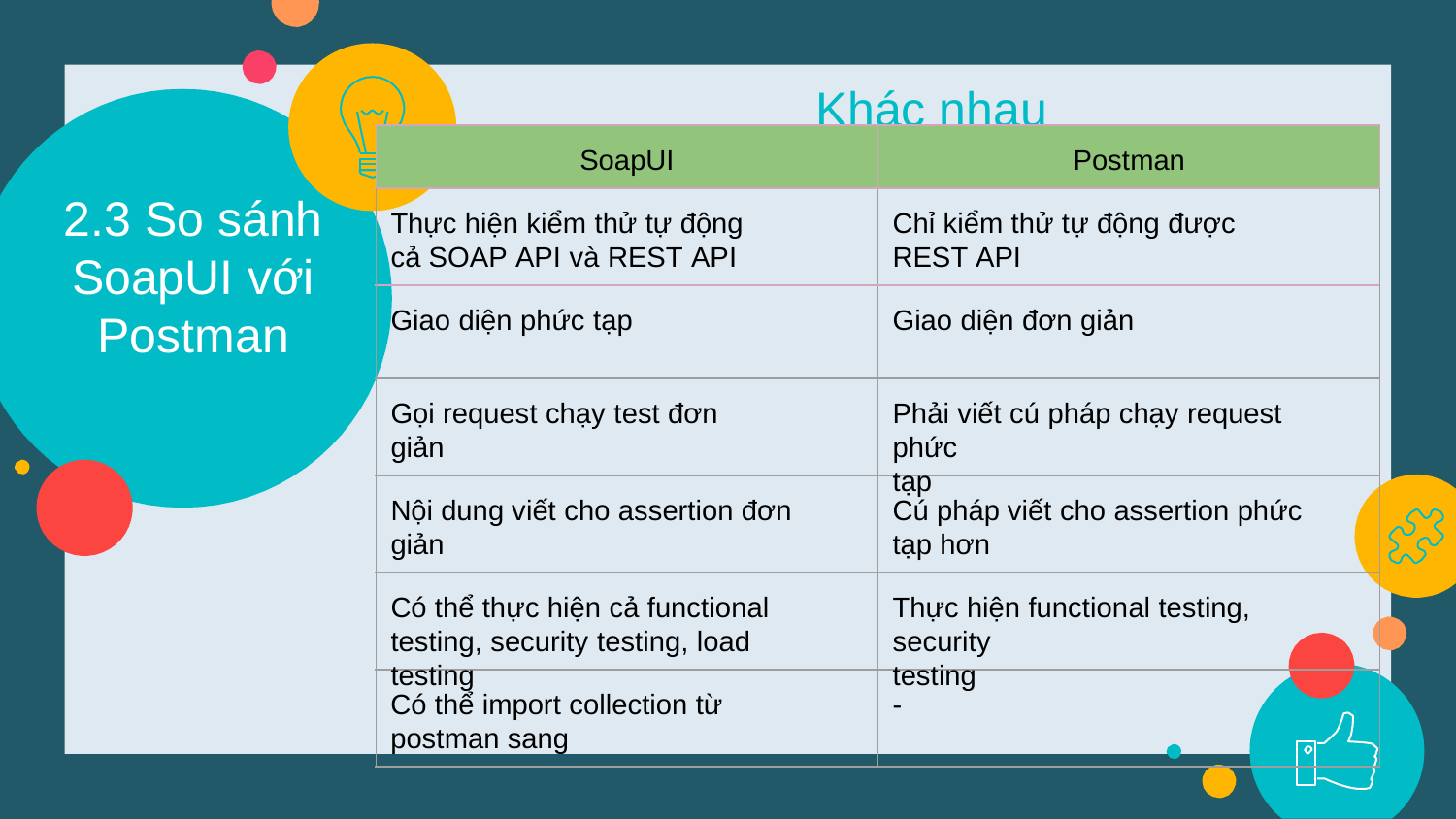

Khác nhau

SoapUI
Postman

2.3 So sánh

Thực hiện kiểm thử tự động cả SOAP API và REST API
Chỉ kiểm thử tự động được REST API
SoapUI với Postman

Giao diện phức tạp
Giao diện đơn giản

Gọi request chạy test đơn giản
Phải viết cú pháp chạy request phức
tạp

Nội dung viết cho assertion đơn giản
Cú pháp viết cho assertion phức tạp hơn

Có thể thực hiện cả functional
testing, security testing, load testing
Thực hiện functional testing, security
testing

Có thể import collection từ postman sang
-